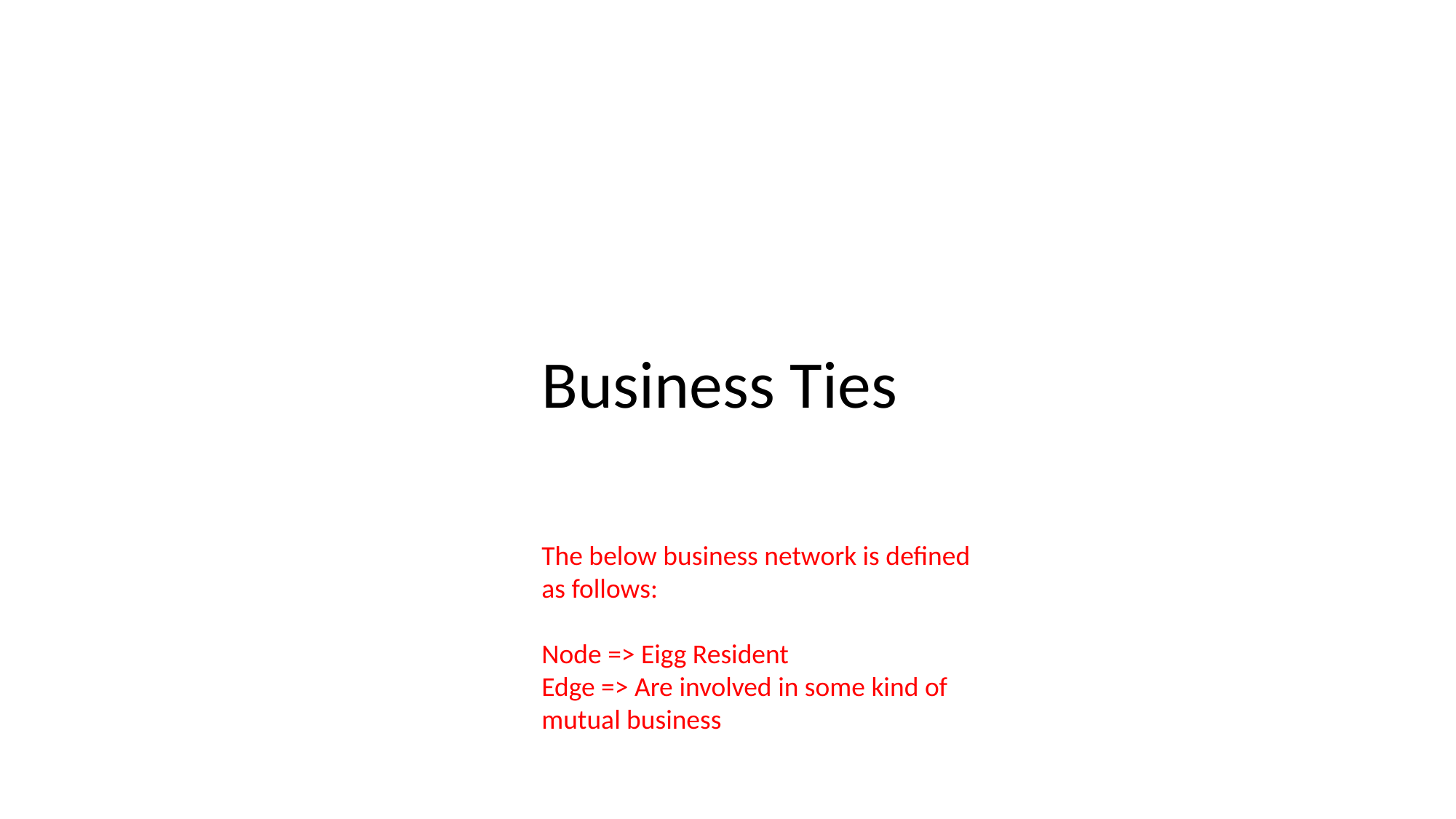

# Business Ties
The below business network is defined as follows:

Node => Eigg Resident
Edge => Are involved in some kind of mutual business